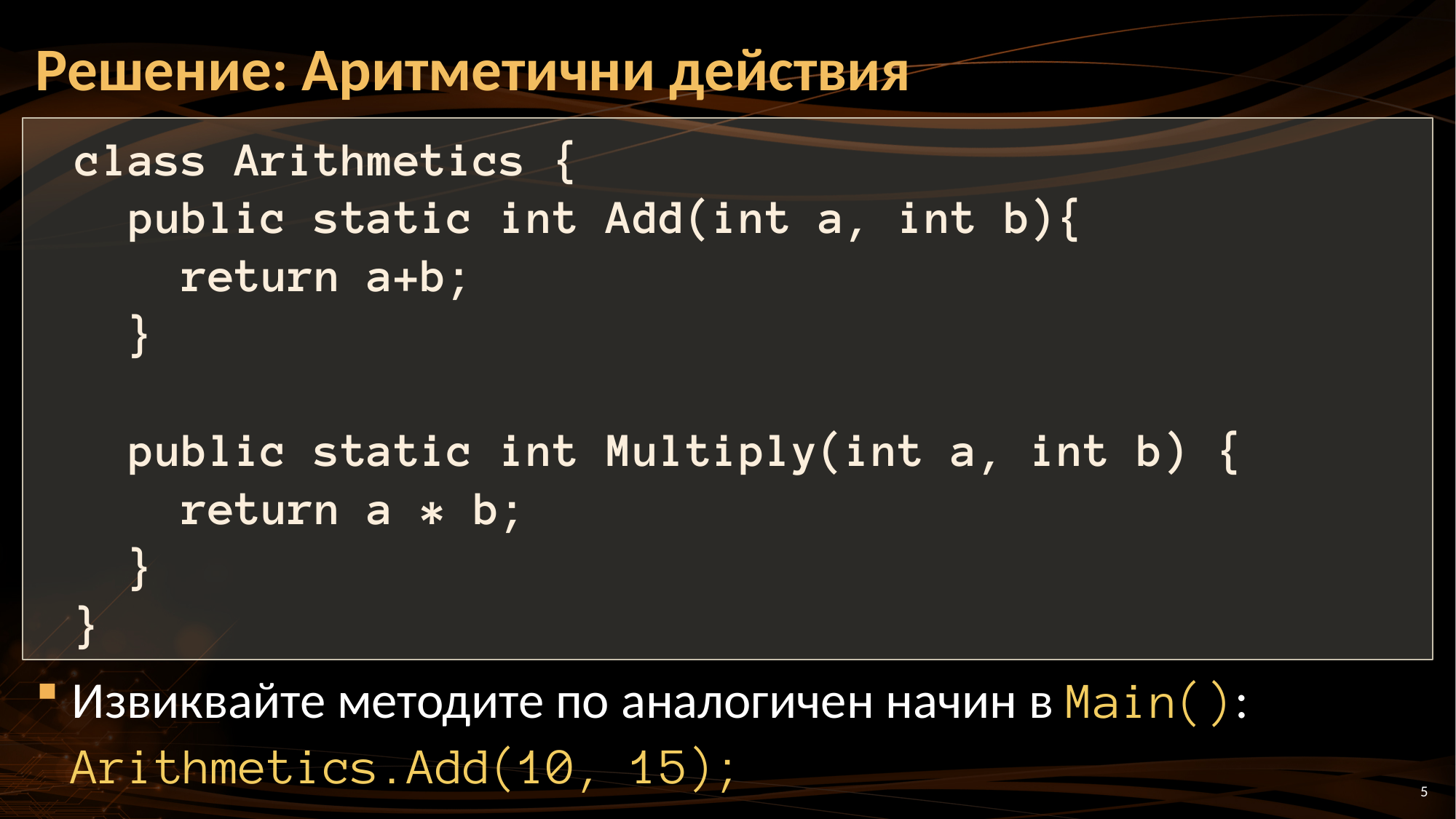

# Решение: Аритметични действия
class Arithmetics {
  public static int Add(int a, int b){
    return a+b;
  }

  public static int Multiply(int a, int b) {
    return a * b;
  }
}

Извиквайте методите по аналогичен начин в Main():
Arithmetics.Add(10, 15);
5